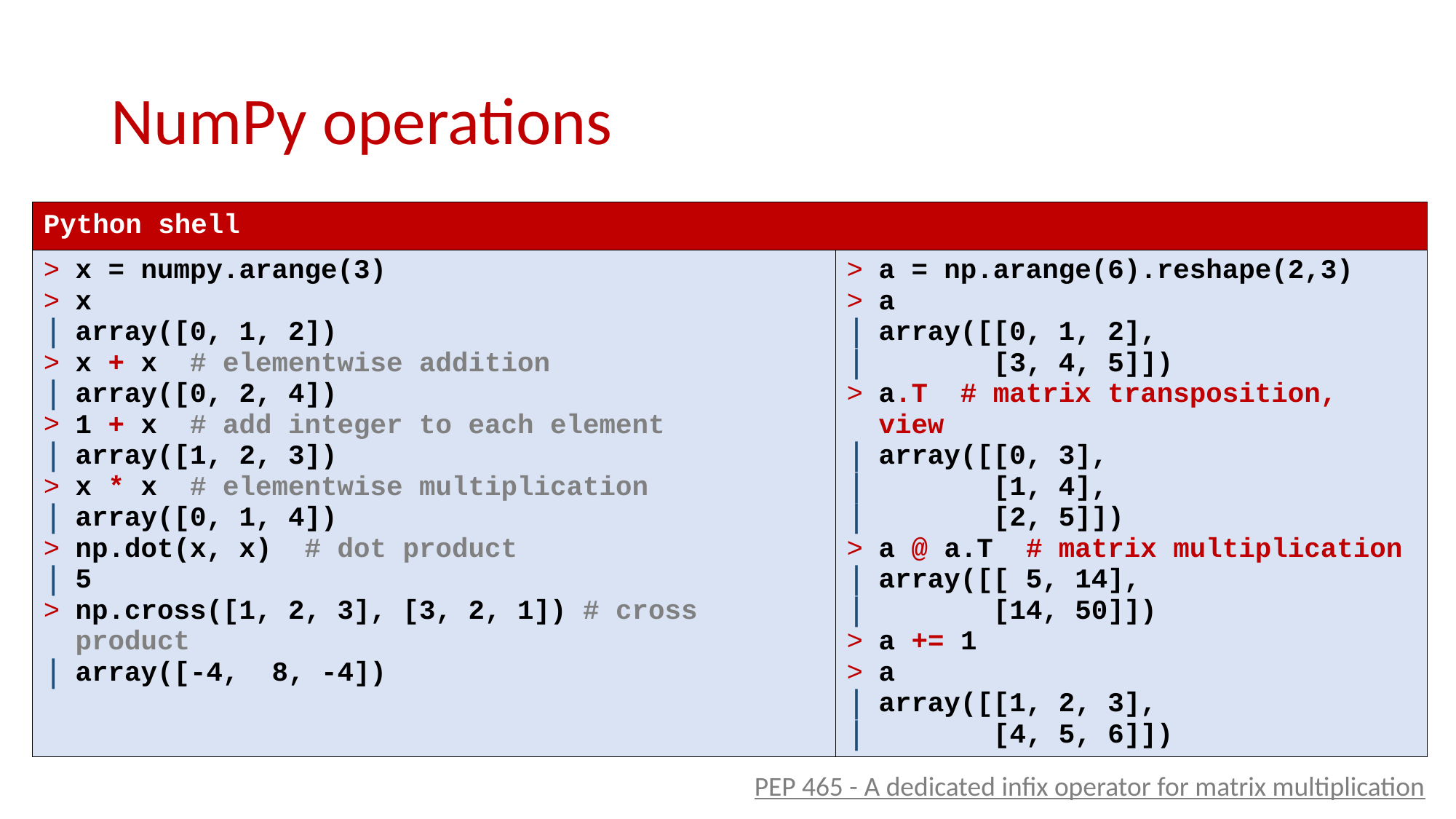

# NumPy operations
| Python shell |  |
| --- | --- |
| x = numpy.arange(3) x array([0, 1, 2]) x + x # elementwise addition array([0, 2, 4]) 1 + x # add integer to each element array([1, 2, 3]) x \* x # elementwise multiplication array([0, 1, 4]) np.dot(x, x) # dot product 5 np.cross([1, 2, 3], [3, 2, 1]) # cross product array([-4, 8, -4]) | a = np.arange(6).reshape(2,3) a array([[0, 1, 2], [3, 4, 5]]) a.T # matrix transposition, view array([[0, 3], [1, 4], [2, 5]]) a @ a.T # matrix multiplication array([[ 5, 14], [14, 50]]) a += 1 a array([[1, 2, 3], [4, 5, 6]]) |
PEP 465 - A dedicated infix operator for matrix multiplication